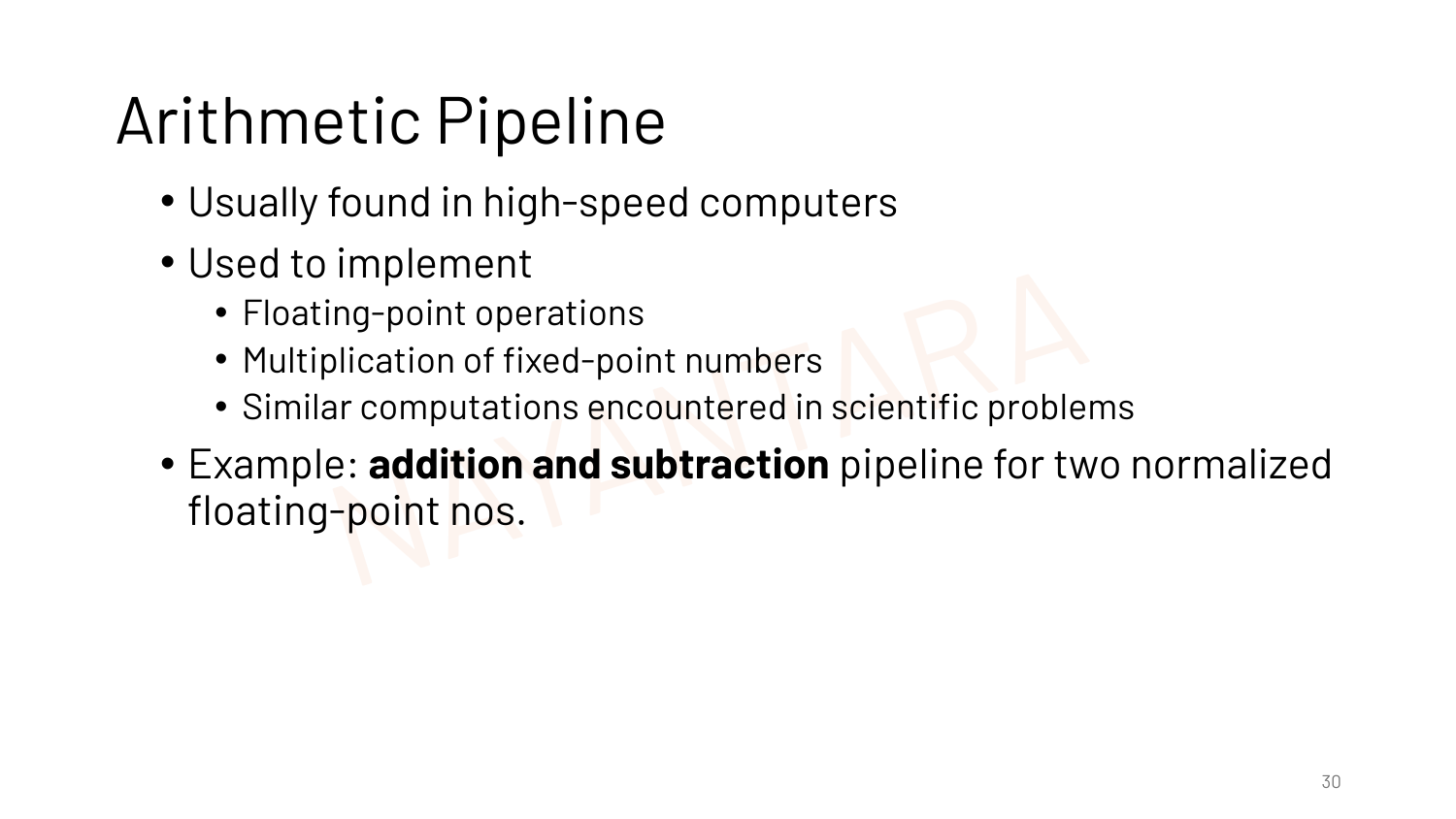

# Arithmetic Pipeline
Usually found in high-speed computers
Used to implement
Floating-point operations
Multiplication of fixed-point numbers
Similar computations encountered in scientific problems
Example: addition and subtraction pipeline for two normalized floating-point nos.
30